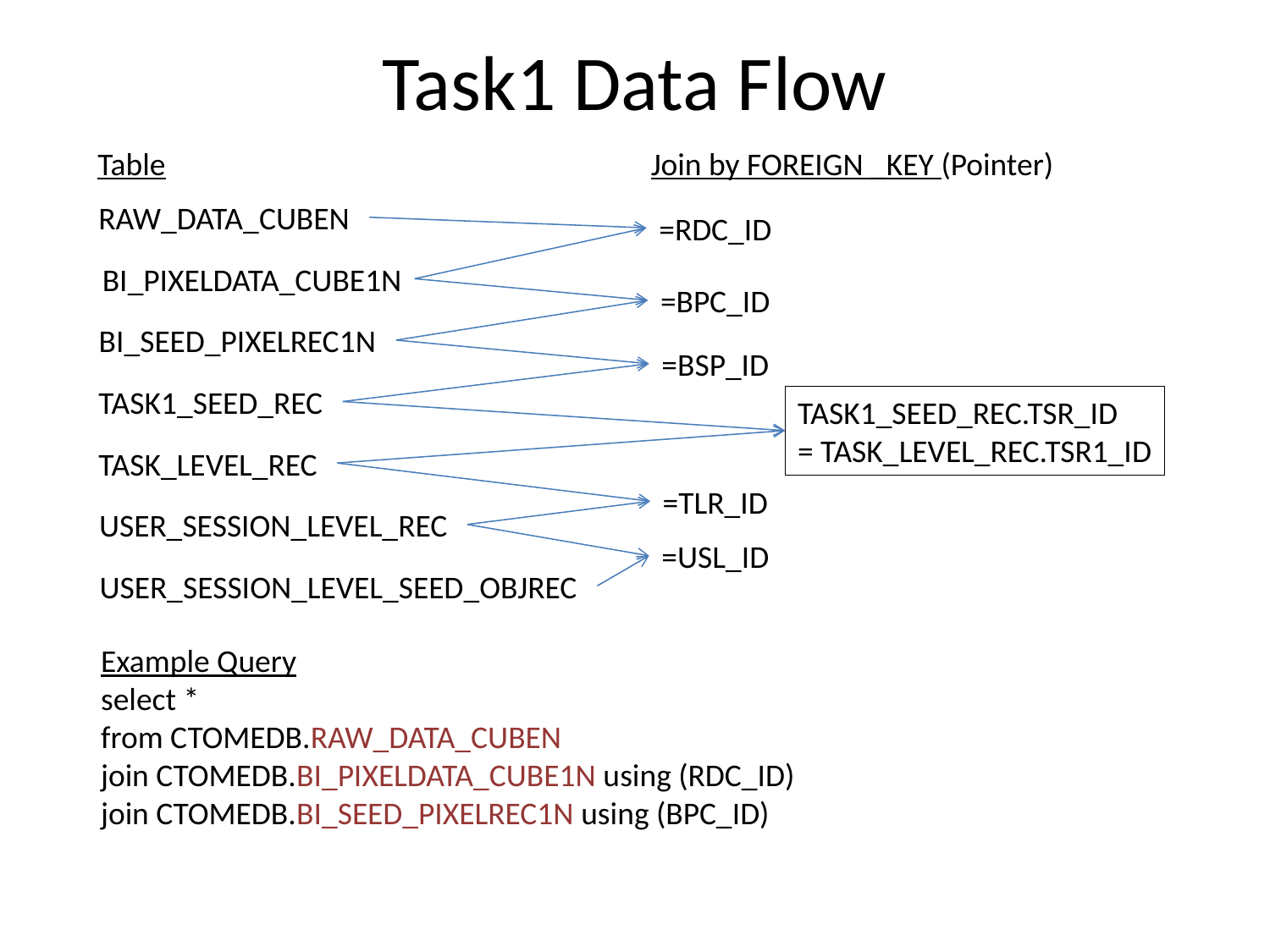

# Task1 Data Flow
Table
Join by FOREIGN _KEY (Pointer)
RAW_DATA_CUBEN
=RDC_ID
BI_PIXELDATA_CUBE1N
=BPC_ID
BI_SEED_PIXELREC1N
=BSP_ID
TASK1_SEED_REC
TASK1_SEED_REC.TSR_ID
= TASK_LEVEL_REC.TSR1_ID
TASK_LEVEL_REC
=TLR_ID
USER_SESSION_LEVEL_REC
=USL_ID
USER_SESSION_LEVEL_SEED_OBJREC
Example Query
select *
from CTOMEDB.RAW_DATA_CUBEN
join CTOMEDB.BI_PIXELDATA_CUBE1N using (RDC_ID)
join CTOMEDB.BI_SEED_PIXELREC1N using (BPC_ID)